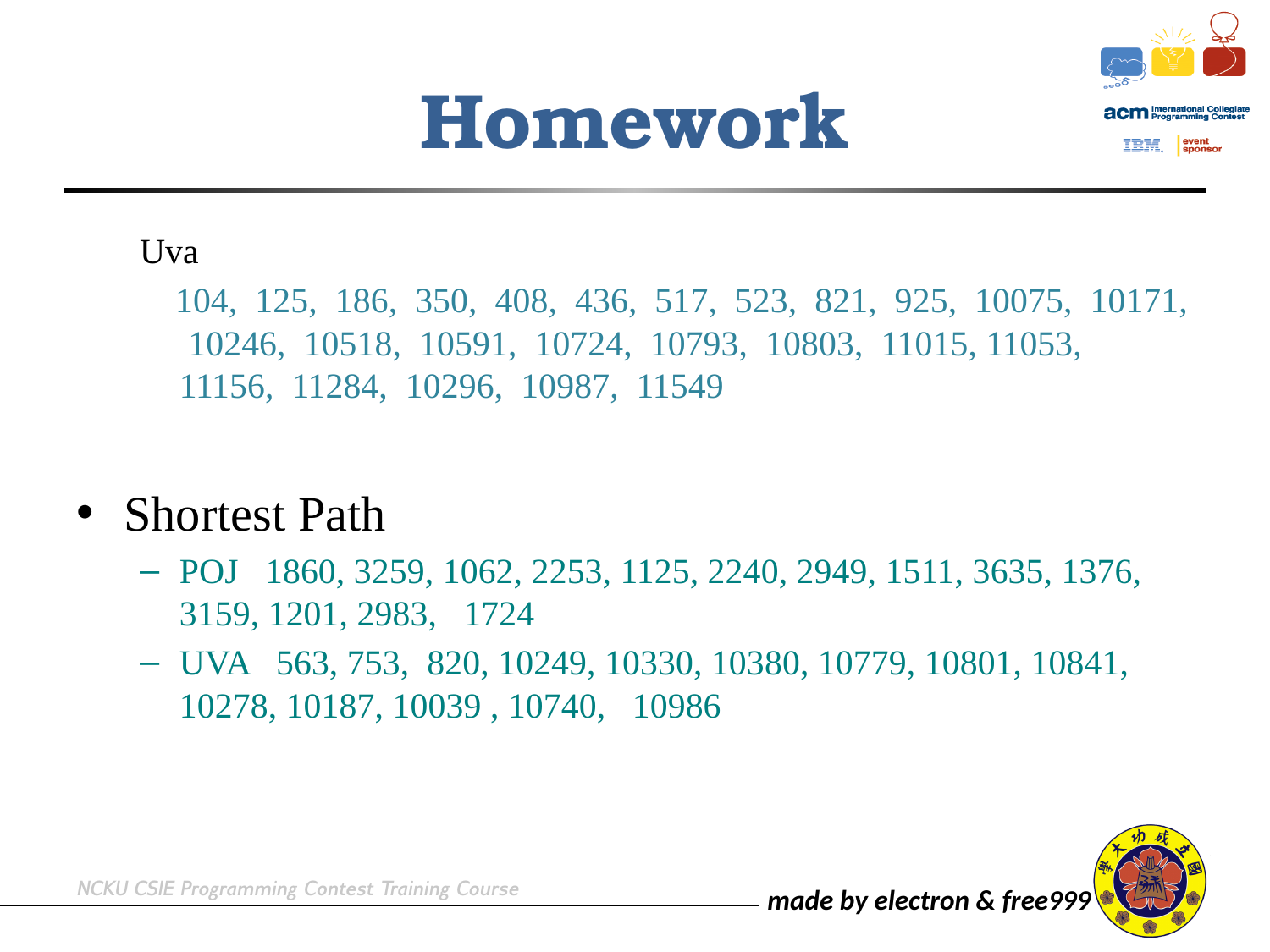

# Homework
Uva
    104,  125,  186,  350,  408,  436,  517,  523,  821,  925,  10075,  10171,  10246,  10518,  10591,  10724,  10793,  10803,  11015, 11053,  11156,  11284,  10296,  10987,  11549

Shortest Path
POJ   1860, 3259, 1062, 2253, 1125, 2240, 2949, 1511, 3635, 1376, 3159, 1201, 2983,   1724
UVA   563, 753,  820, 10249, 10330, 10380, 10779, 10801, 10841, 10278, 10187, 10039 , 10740,   10986

NCKU CSIE Programming Contest Training Course